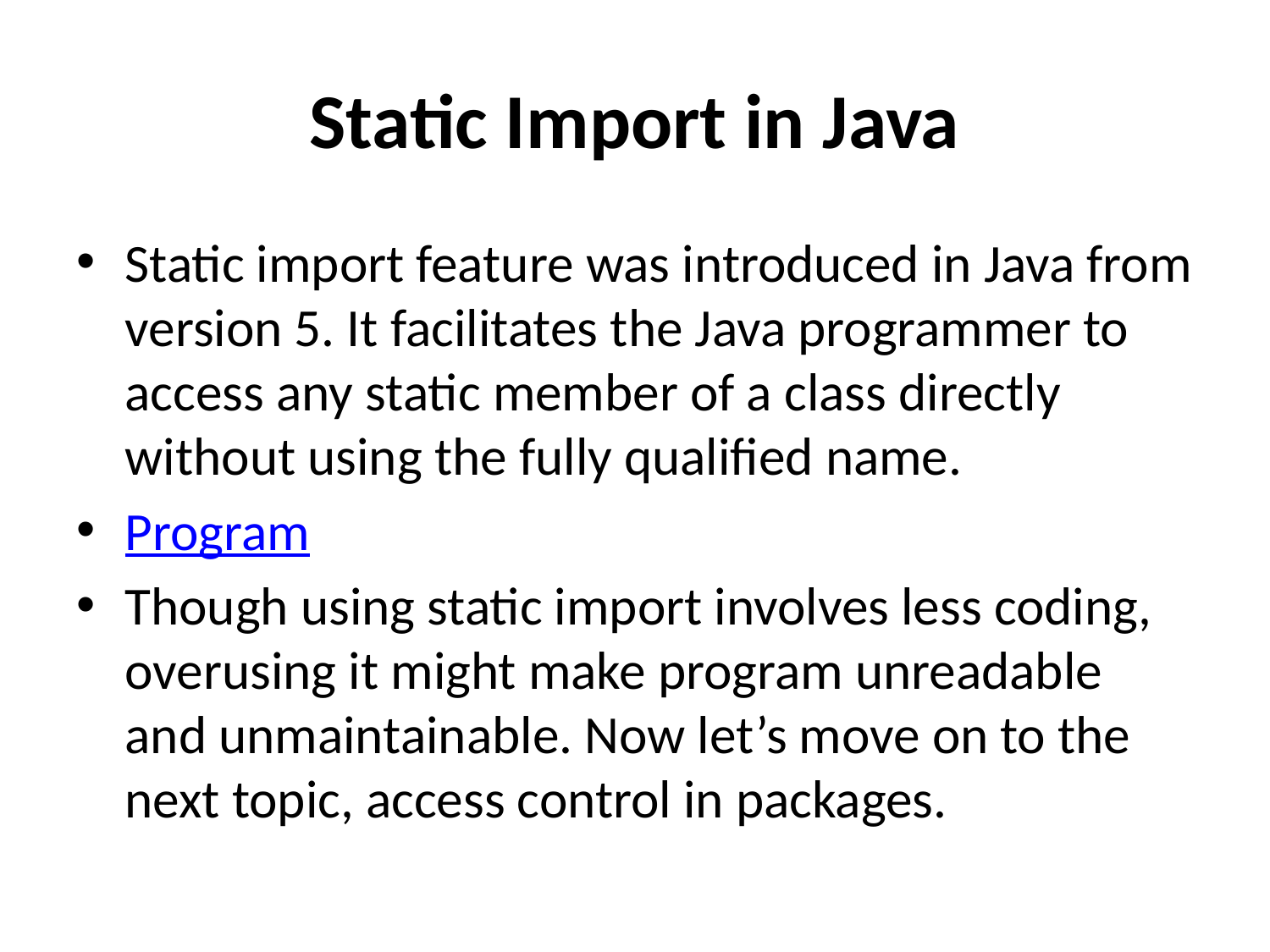

# Static Import in Java
Static import feature was introduced in Java from version 5. It facilitates the Java programmer to access any static member of a class directly without using the fully qualified name.
Program
Though using static import involves less coding, overusing it might make program unreadable and unmaintainable. Now let’s move on to the next topic, access control in packages.